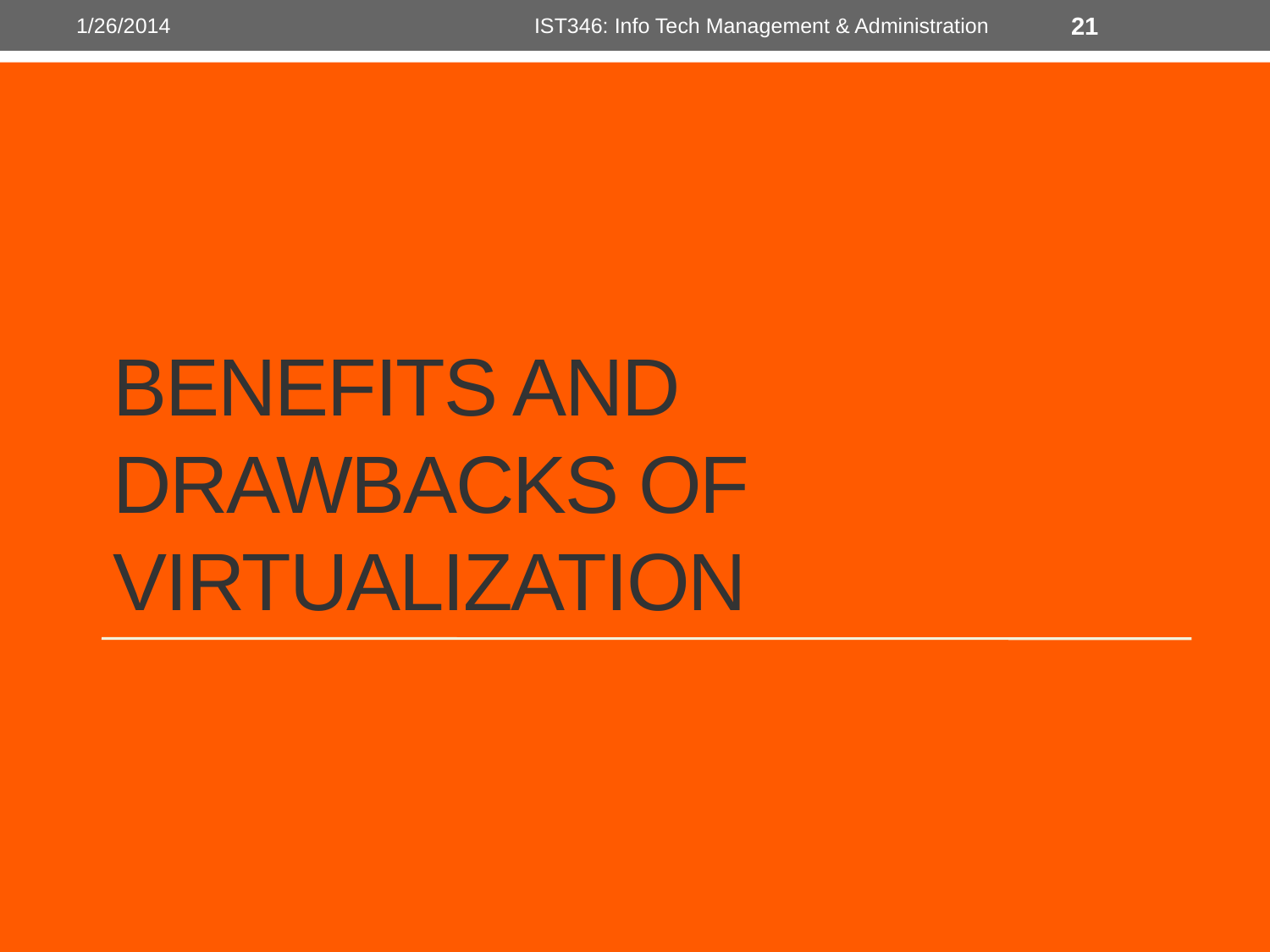

1/26/2014
IST346: Info Tech Management & Administration
21
# Benefits and Drawbacks of Virtualization